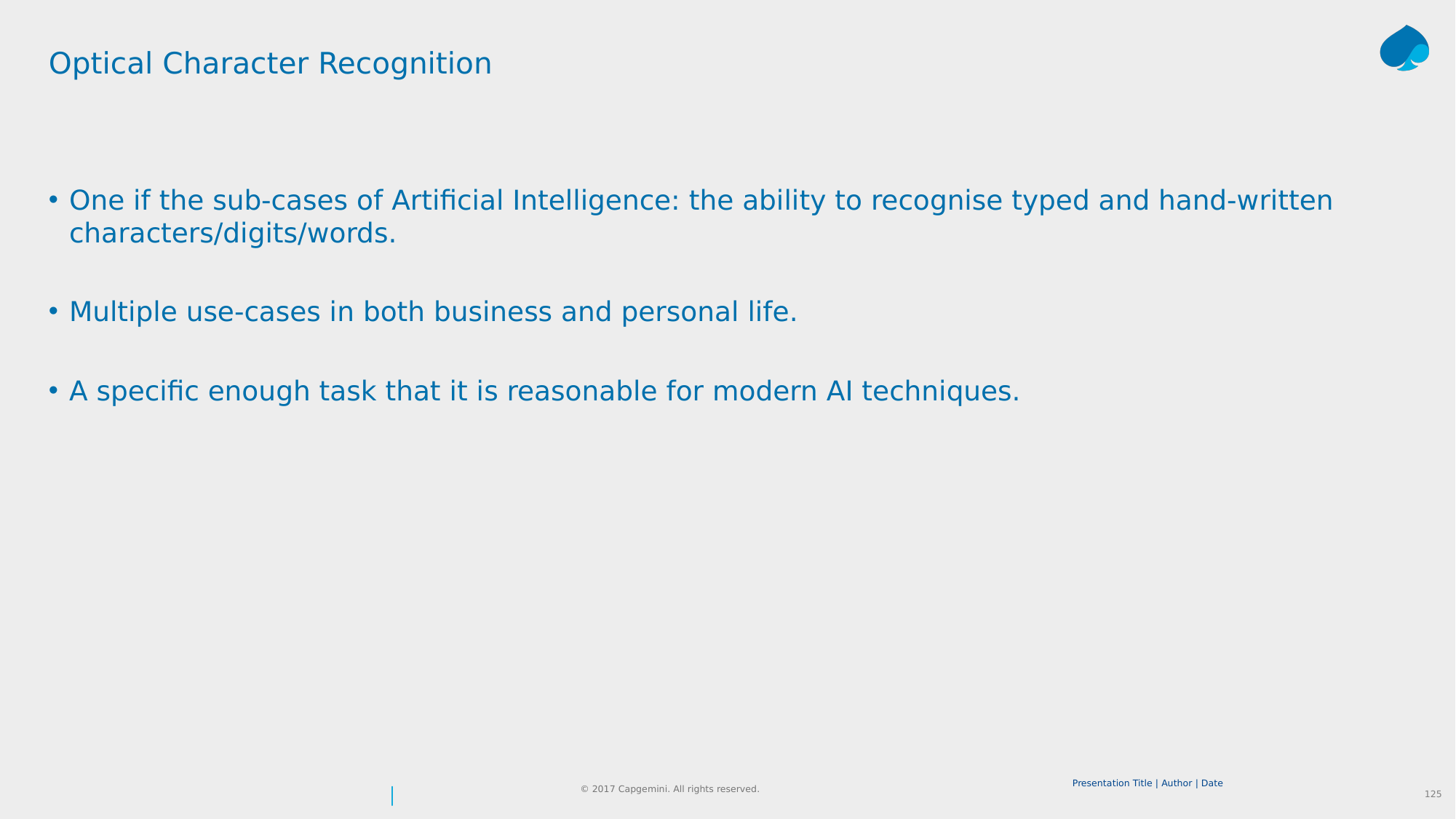

# Optical Character Recognition
One if the sub-cases of Artificial Intelligence: the ability to recognise typed and hand-written characters/digits/words.

Multiple use-cases in both business and personal life.

A specific enough task that it is reasonable for modern AI techniques.